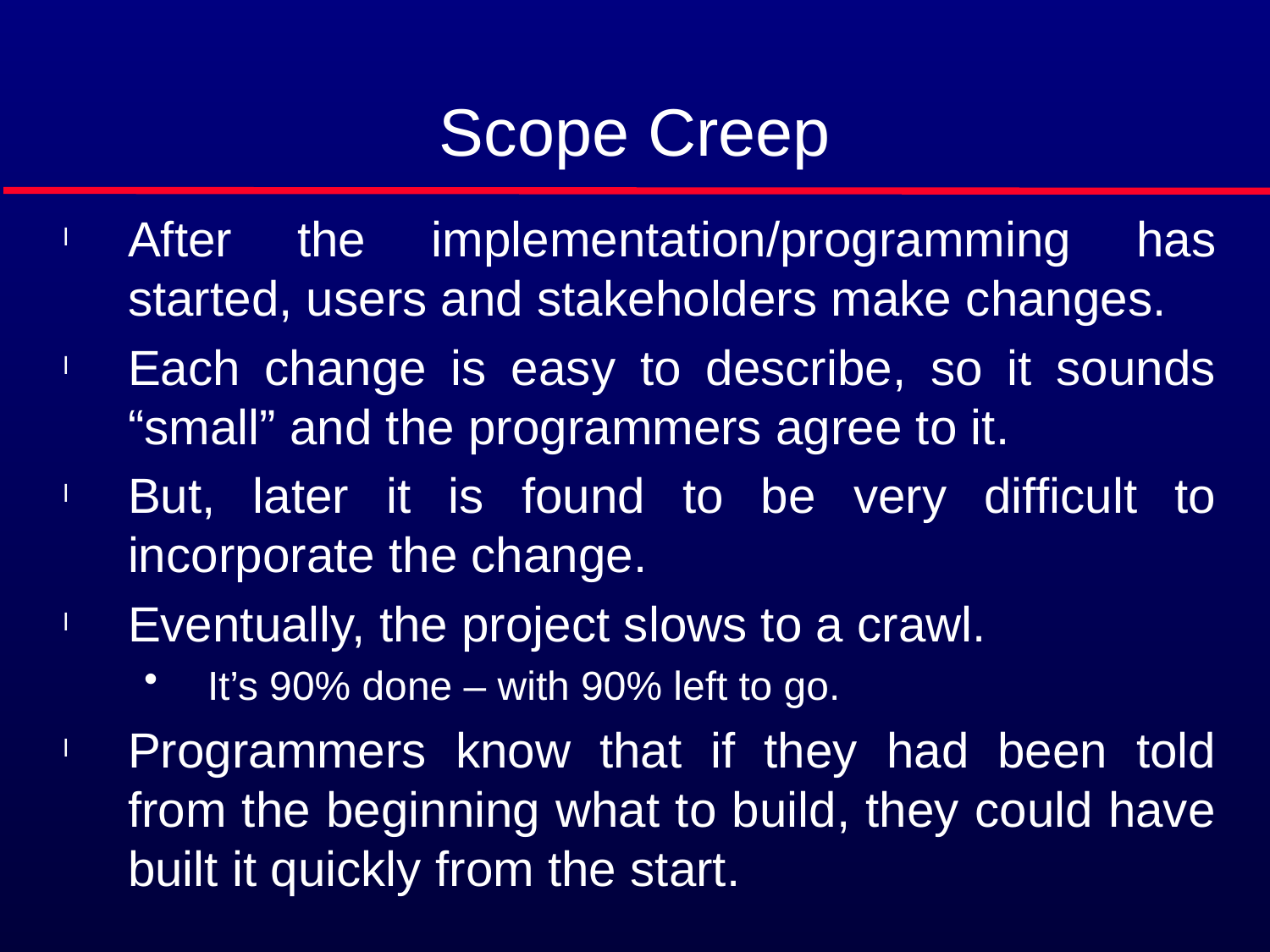

# Scope Creep
After the implementation/programming has started, users and stakeholders make changes.
Each change is easy to describe, so it sounds “small” and the programmers agree to it.
But, later it is found to be very difficult to incorporate the change.
Eventually, the project slows to a crawl.
It’s 90% done – with 90% left to go.
Programmers know that if they had been told from the beginning what to build, they could have built it quickly from the start.